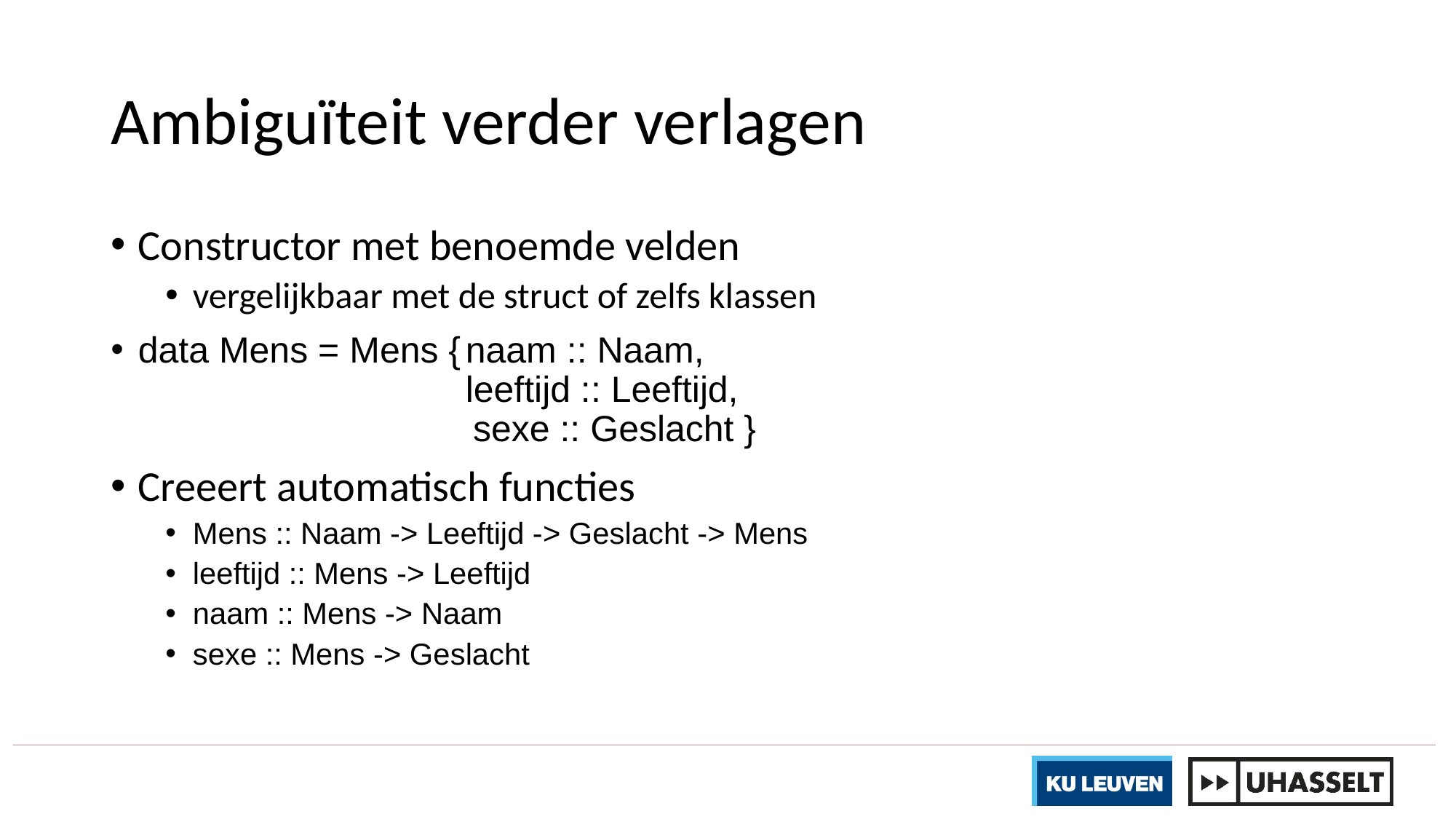

# Ambiguïteit verder verlagen
Constructor met benoemde velden
vergelijkbaar met de struct of zelfs klassen
data Mens = Mens {	naam :: Naam,
 			leeftijd :: Leeftijd,
                                 sexe :: Geslacht }
Creeert automatisch functies
Mens :: Naam -> Leeftijd -> Geslacht -> Mens
leeftijd :: Mens -> Leeftijd
naam :: Mens -> Naam
sexe :: Mens -> Geslacht